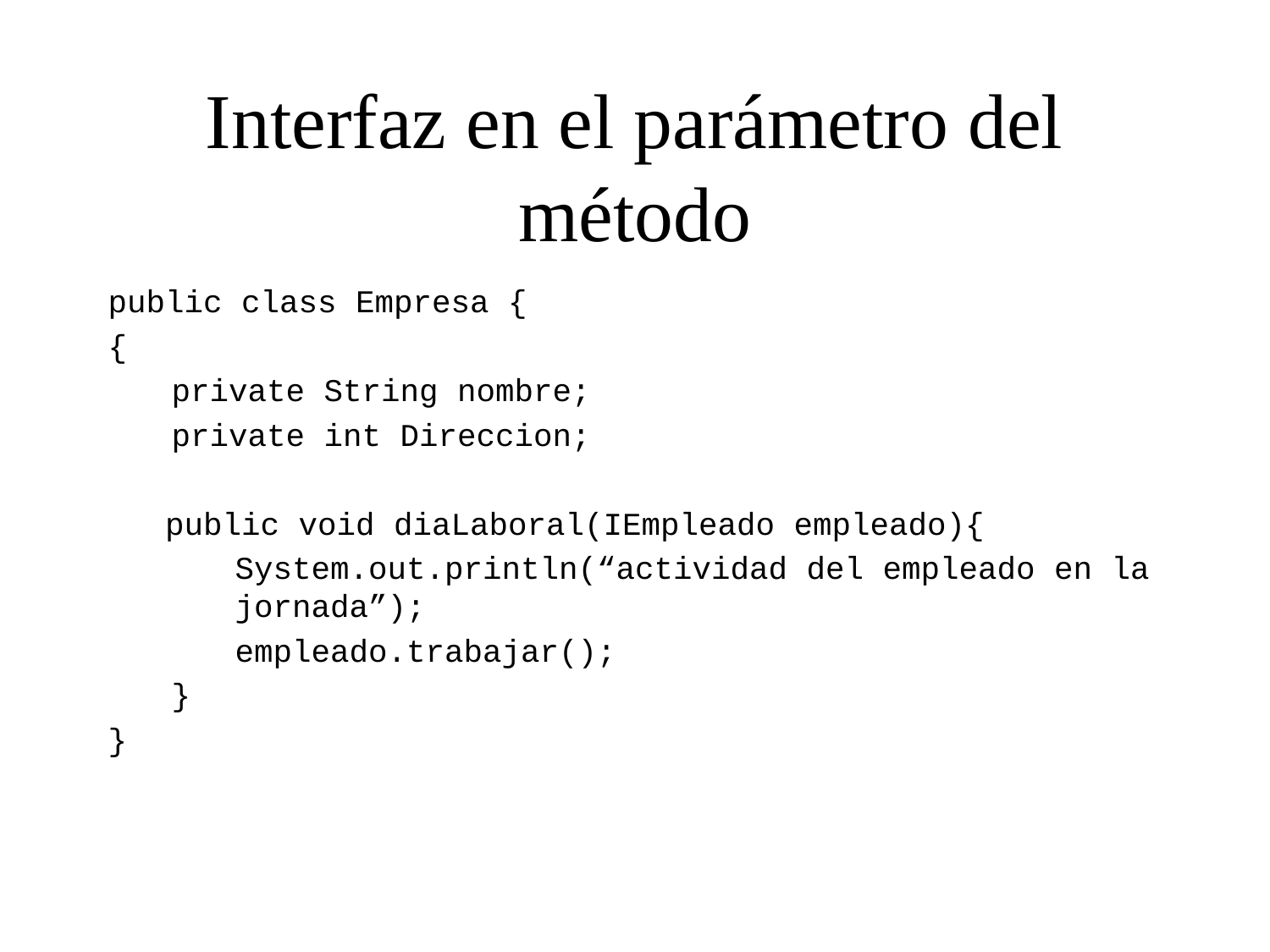

# Interfaz en el parámetro del método
public class Empresa {
{
private String nombre;
private int Direccion;

   public void diaLaboral(IEmpleado empleado){
System.out.println(“actividad del empleado en la jornada”);
empleado.trabajar();
}
}